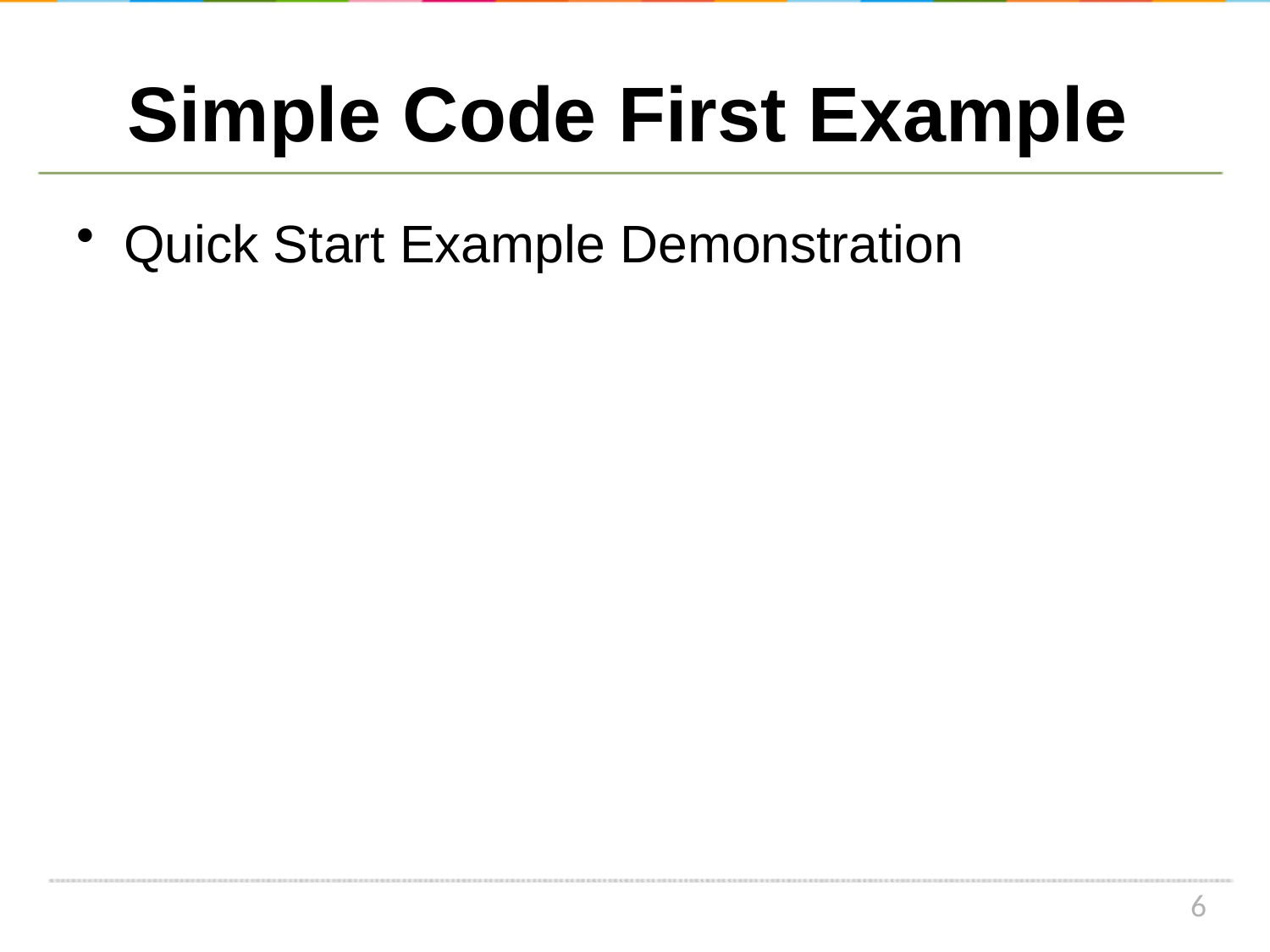

# Simple Code First Example
Quick Start Example Demonstration

6